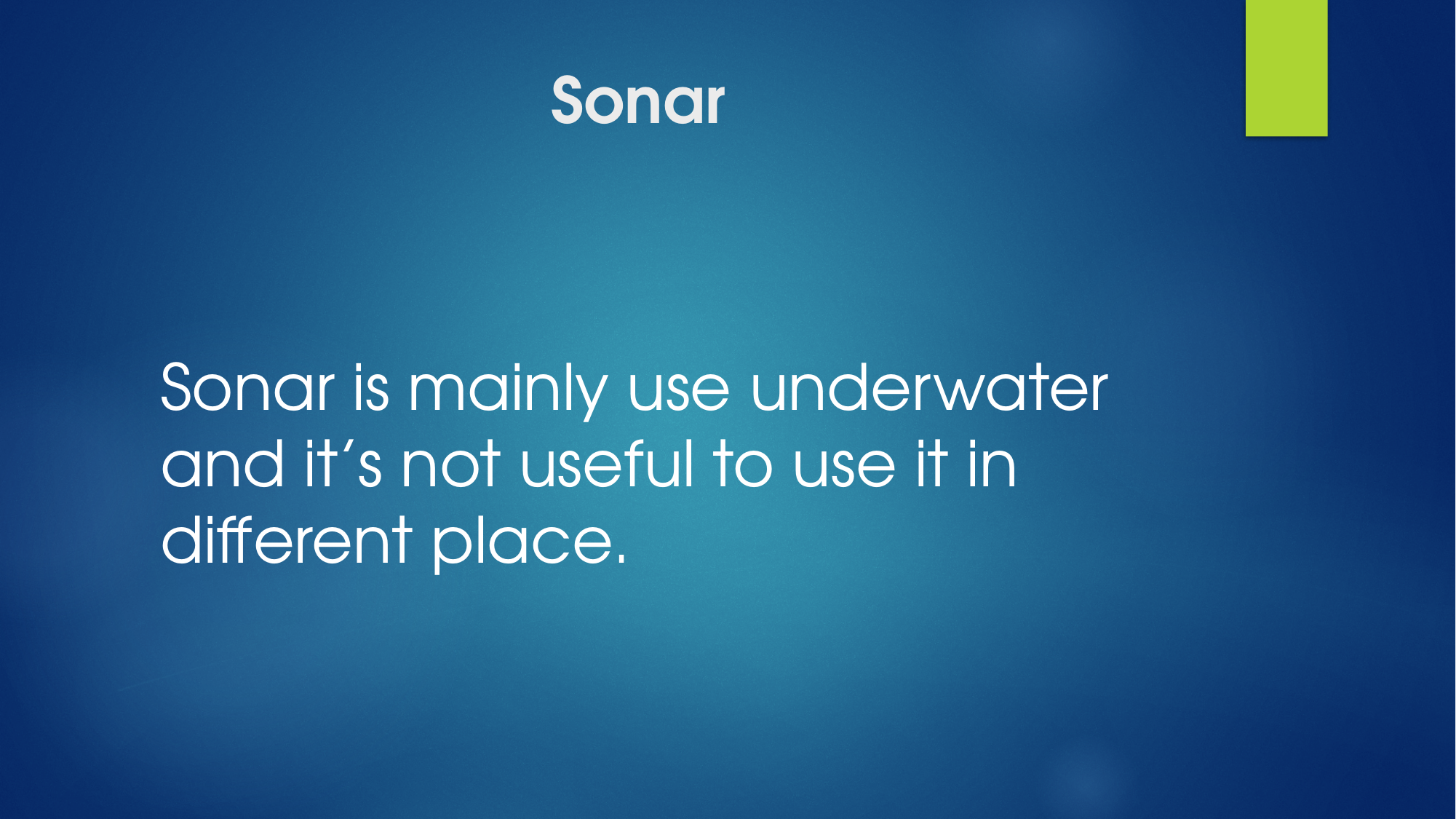

# Sonar
Sonar is mainly use underwater
and it’s not useful to use it in different place.